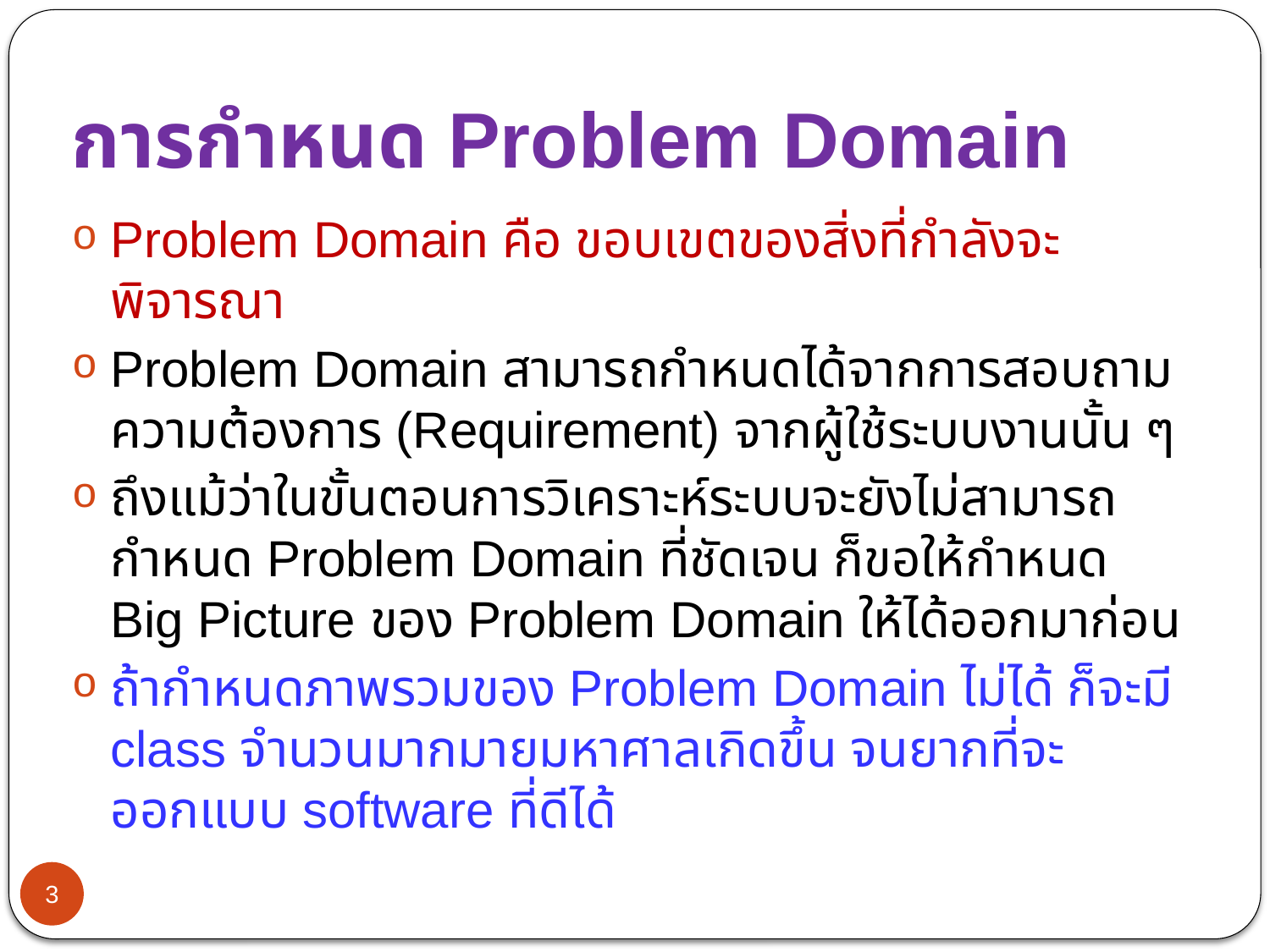

# การกำหนด Problem Domain
Problem Domain คือ ขอบเขตของสิ่งที่กำลังจะพิจารณา
Problem Domain สามารถกำหนดได้จากการสอบถามความต้องการ (Requirement) จากผู้ใช้ระบบงานนั้น ๆ
ถึงแม้ว่าในขั้นตอนการวิเคราะห์ระบบจะยังไม่สามารถกำหนด Problem Domain ที่ชัดเจน ก็ขอให้กำหนด Big Picture ของ Problem Domain ให้ได้ออกมาก่อน
ถ้ากำหนดภาพรวมของ Problem Domain ไม่ได้ ก็จะมี class จำนวนมากมายมหาศาลเกิดขึ้น จนยากที่จะออกแบบ software ที่ดีได้
3